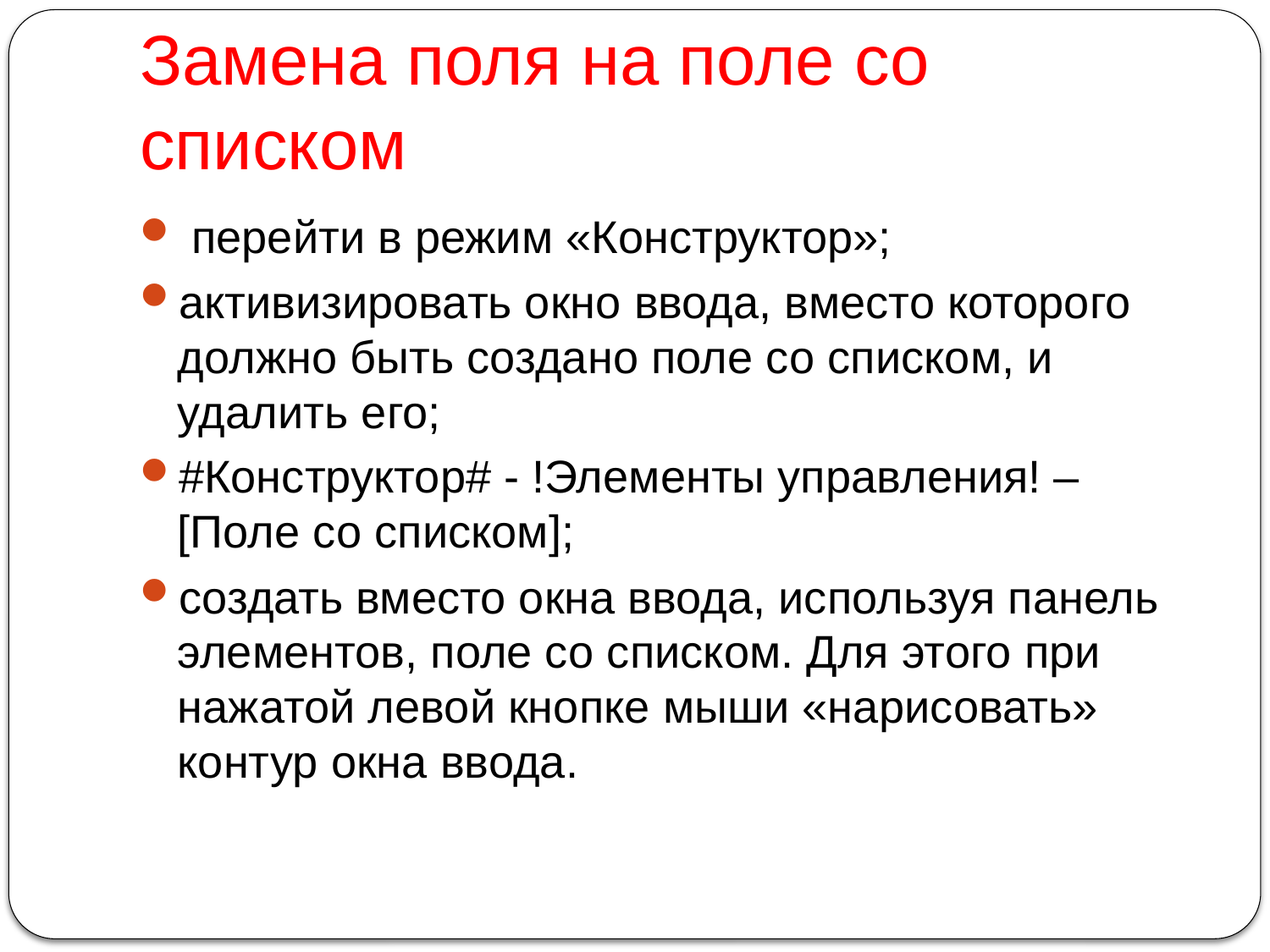

# Замена поля на поле со списком
 перейти в режим «Конструктор»;
активизировать окно ввода, вместо которого должно быть создано поле со списком, и удалить его;
#Конструктор# - !Элементы управления! – [Поле со списком];
создать вместо окна ввода, используя панель элементов, поле со списком. Для этого при нажатой левой кнопке мыши «нарисовать» контур окна ввода.